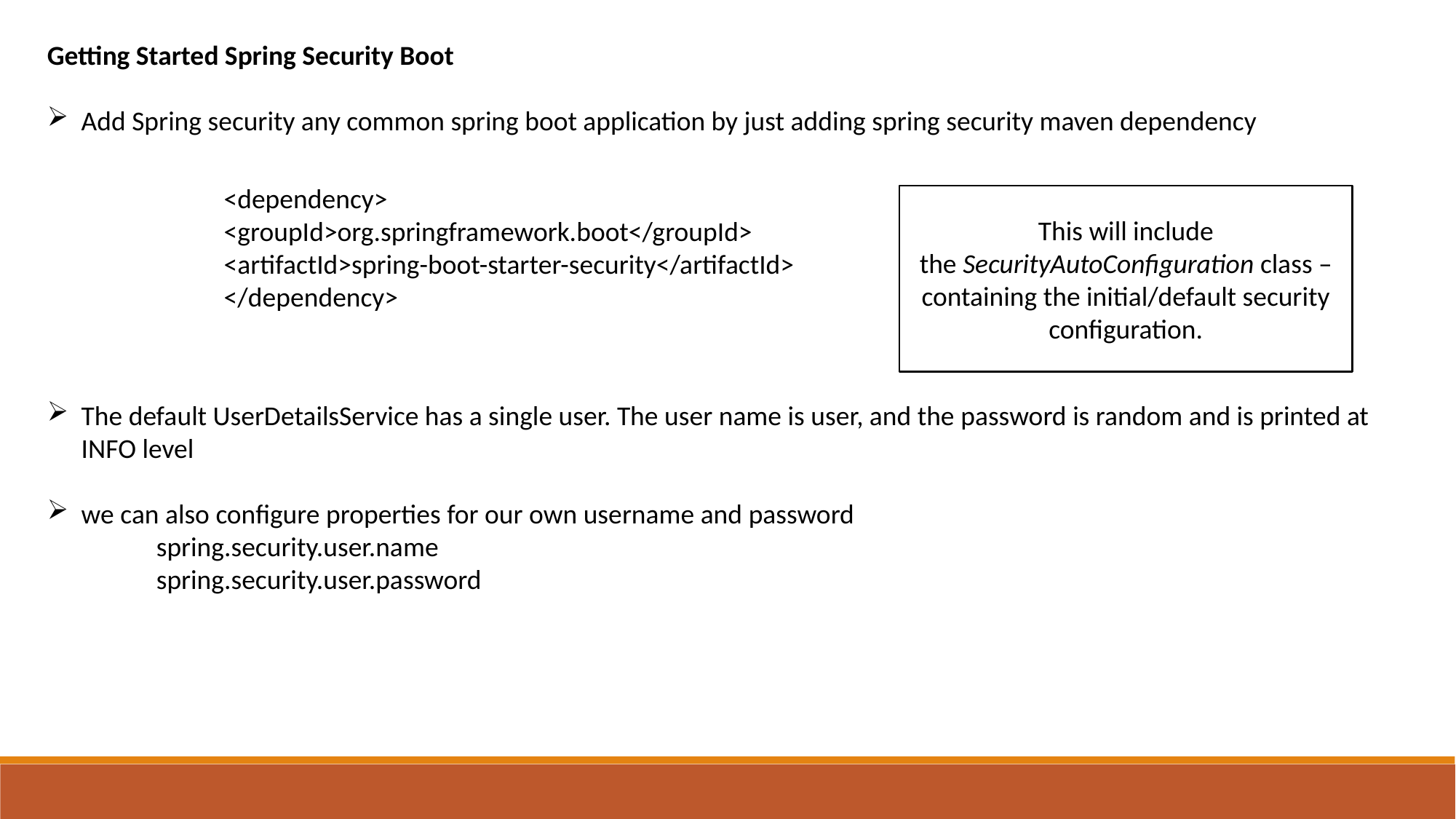

Getting Started Spring Security Boot

Add Spring security any common spring boot application by just adding spring security maven dependency

<dependency>
<groupId>org.springframework.boot</groupId>
<artifactId>spring-boot-starter-security</artifactId>
</dependency>
This will include the SecurityAutoConfiguration class – containing the initial/default security configuration.
The default UserDetailsService has a single user. The user name is user, and the password is random and is printed at INFO level

we can also configure properties for our own username and password
	spring.security.user.name
	spring.security.user.password